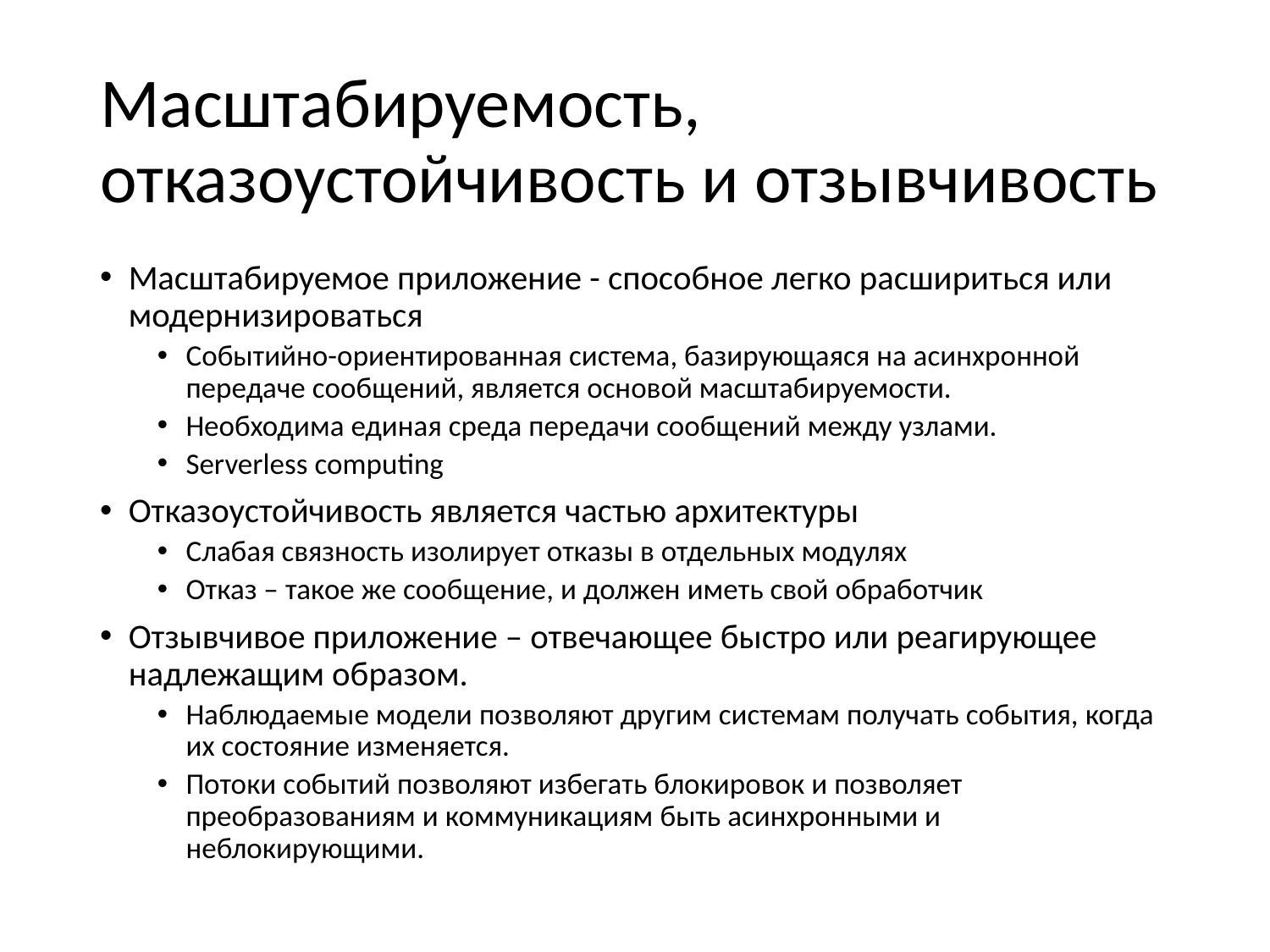

# Масштабируемость, отказоустойчивость и отзывчивость
Масштабируемое приложение - способное легко расшириться или модернизироваться
Событийно-ориентированная система, базирующаяся на асинхронной передаче сообщений, является основой масштабируемости.
Необходима единая среда передачи сообщений между узлами.
Serverless computing
Отказоустойчивость является частью архитектуры
Слабая связность изолирует отказы в отдельных модулях
Отказ – такое же сообщение, и должен иметь свой обработчик
Отзывчивое приложение – отвечающее быстро или реагирующее надлежащим образом.
Наблюдаемые модели позволяют другим системам получать события, когда их состояние изменяется.
Потоки событий позволяют избегать блокировок и позволяет преобразованиям и коммуникациям быть асинхронными и неблокирующими.